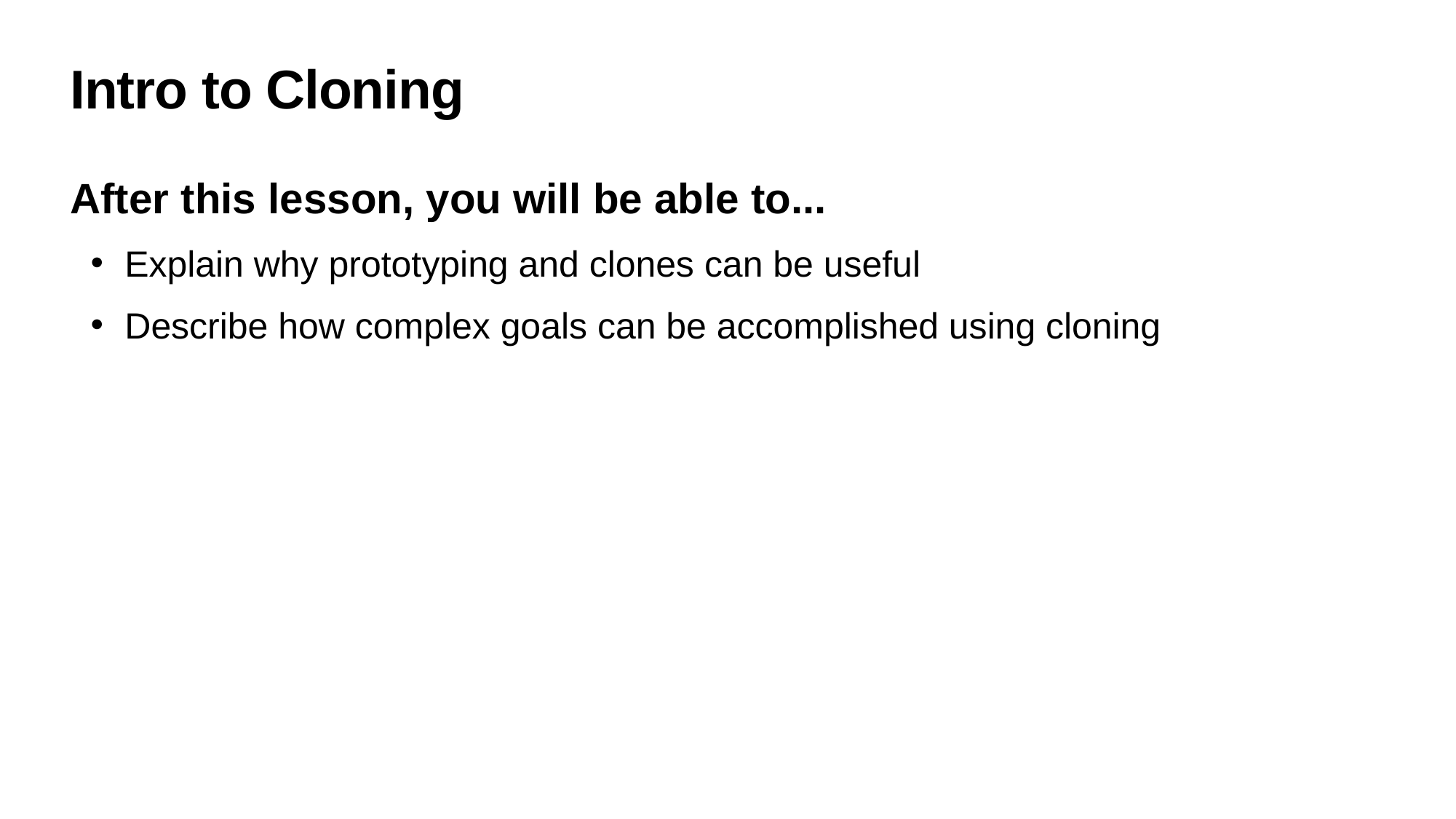

# Intro to Cloning
After this lesson, you will be able to...
Explain why prototyping and clones can be useful
Describe how complex goals can be accomplished using cloning